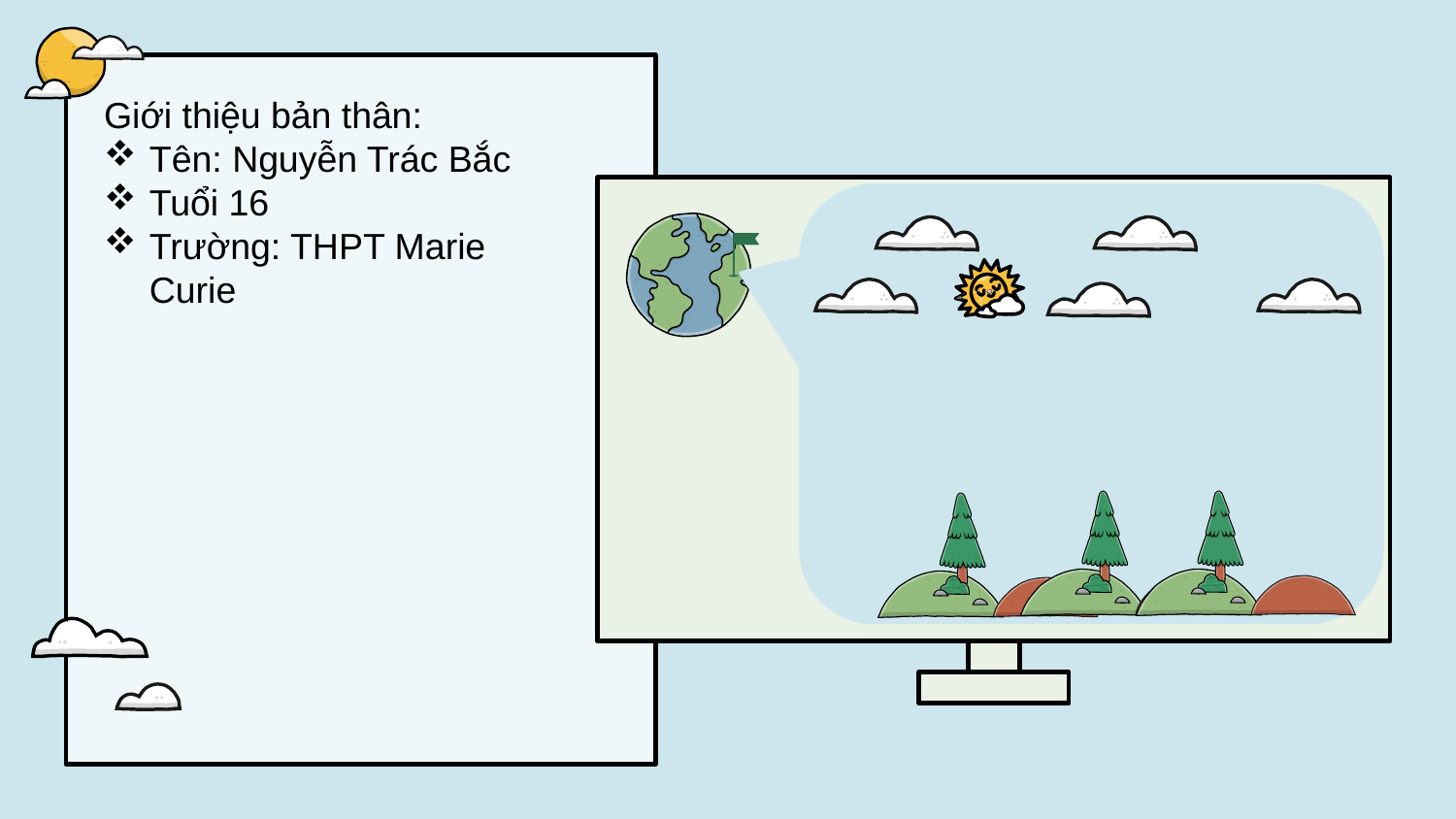

Giới thiệu bản thân:
Tên: Nguyễn Trác Bắc
Tuổi 16
Trường: THPT Marie Curie